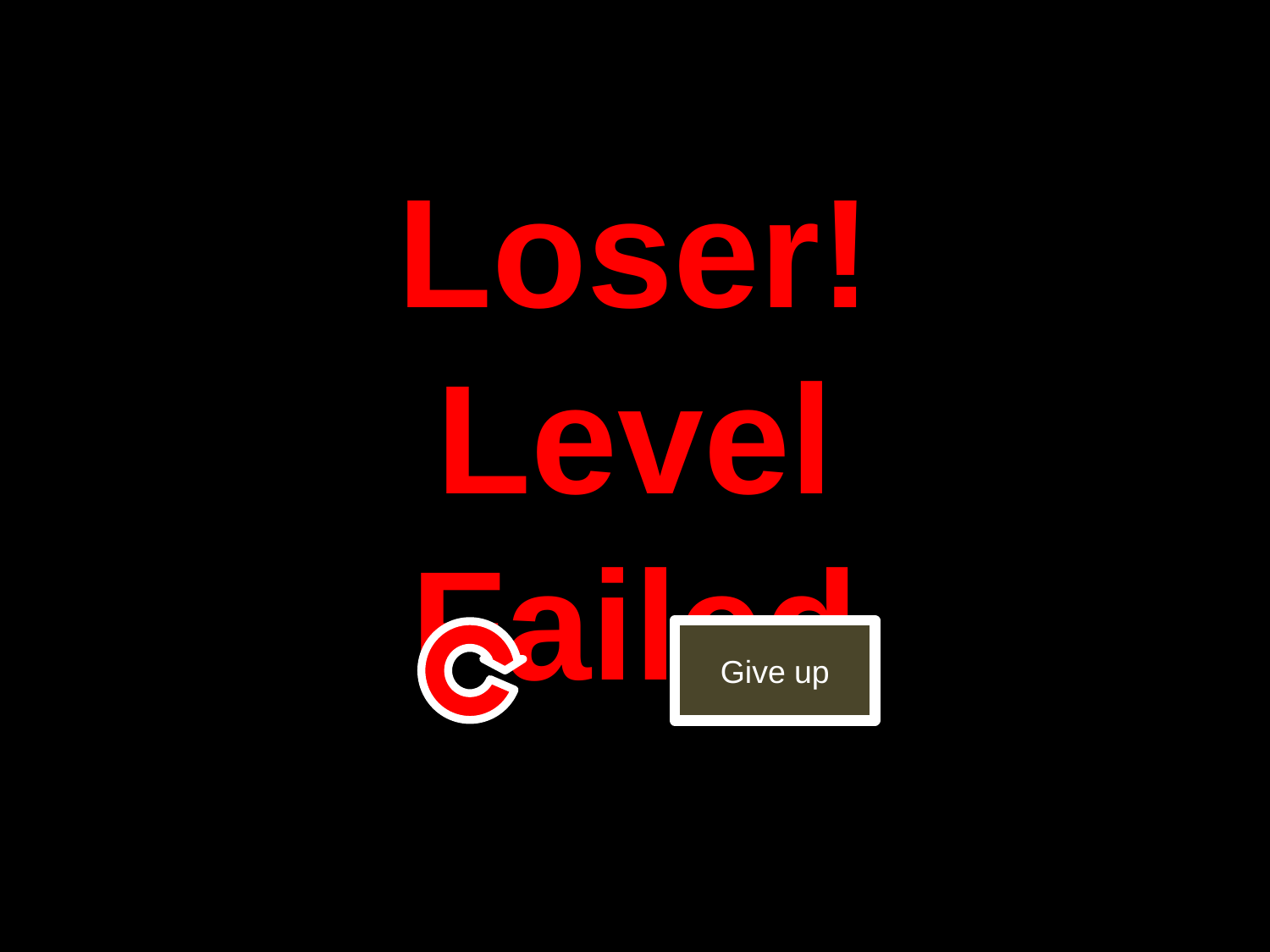

Loser!
Level Failed
# Fail screen 4

Give up